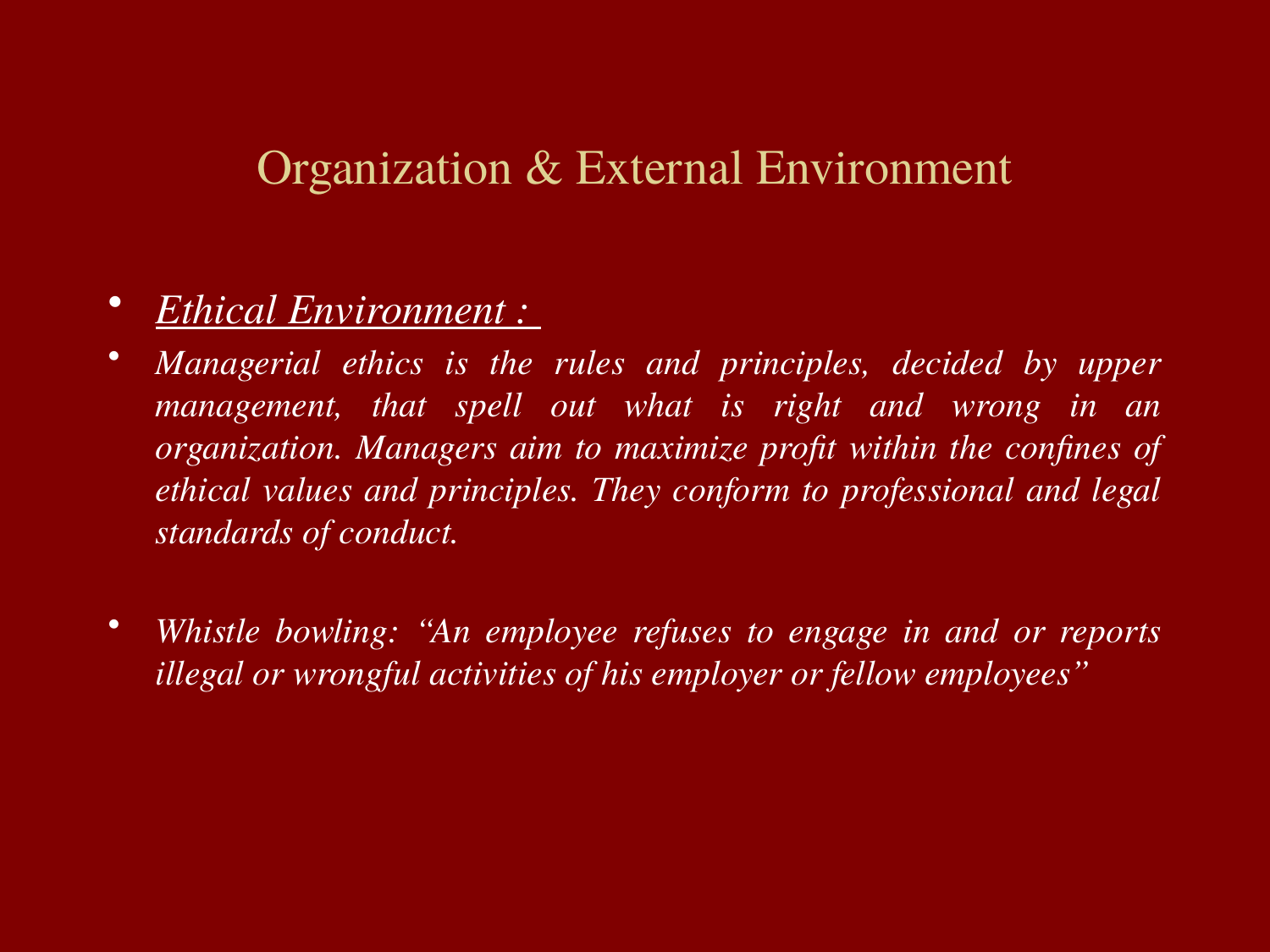

# Organization & External Environment
Ethical Environment :
Managerial ethics is the rules and principles, decided by upper management, that spell out what is right and wrong in an organization. Managers aim to maximize profit within the confines of ethical values and principles. They conform to professional and legal standards of conduct.

Whistle bowling: “An employee refuses to engage in and or reports illegal or wrongful activities of his employer or fellow employees”